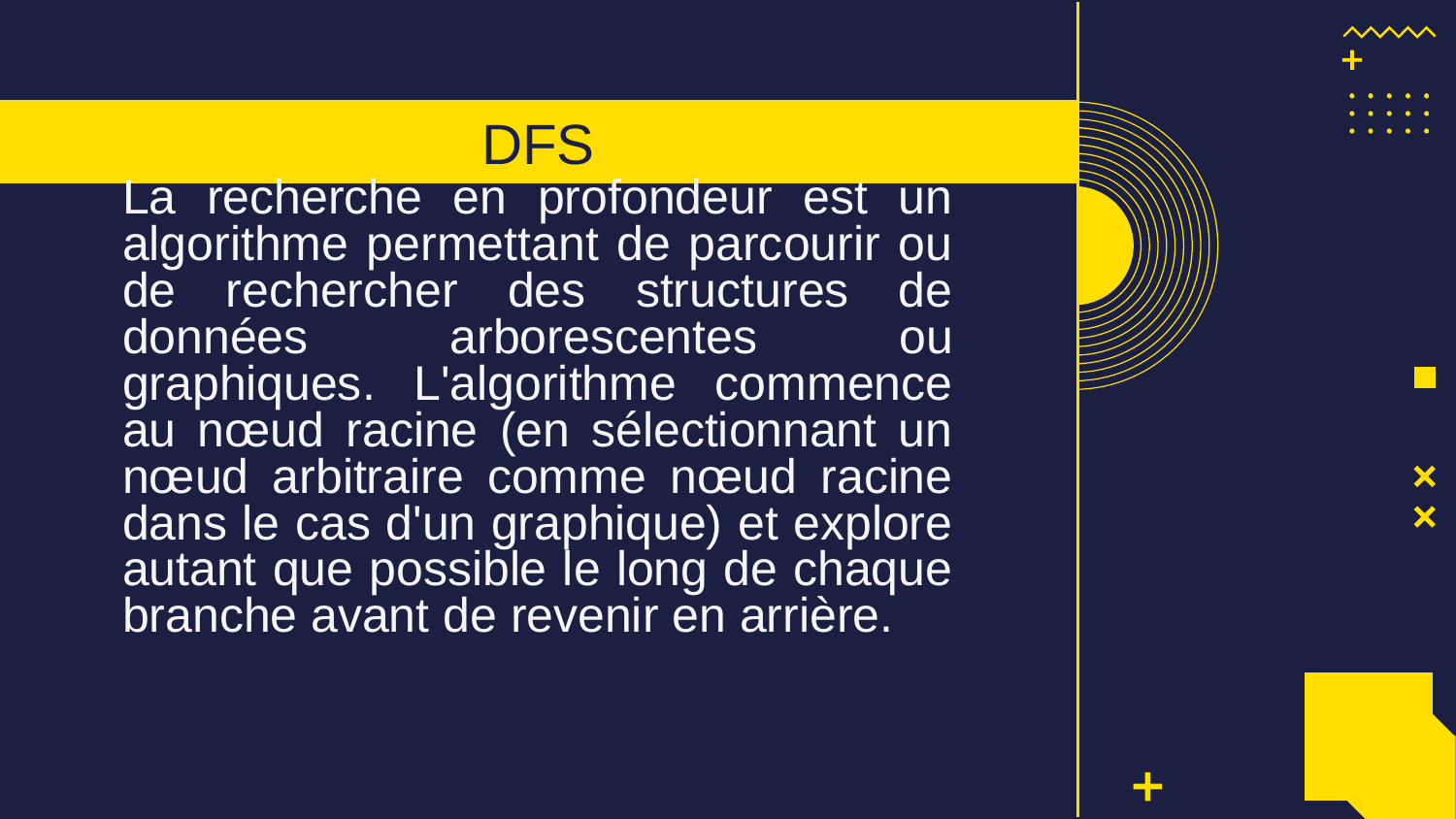

DFS
La recherche en profondeur est un algorithme permettant de parcourir ou de rechercher des structures de données arborescentes ou graphiques. L'algorithme commence au nœud racine (en sélectionnant un nœud arbitraire comme nœud racine dans le cas d'un graphique) et explore autant que possible le long de chaque branche avant de revenir en arrière.